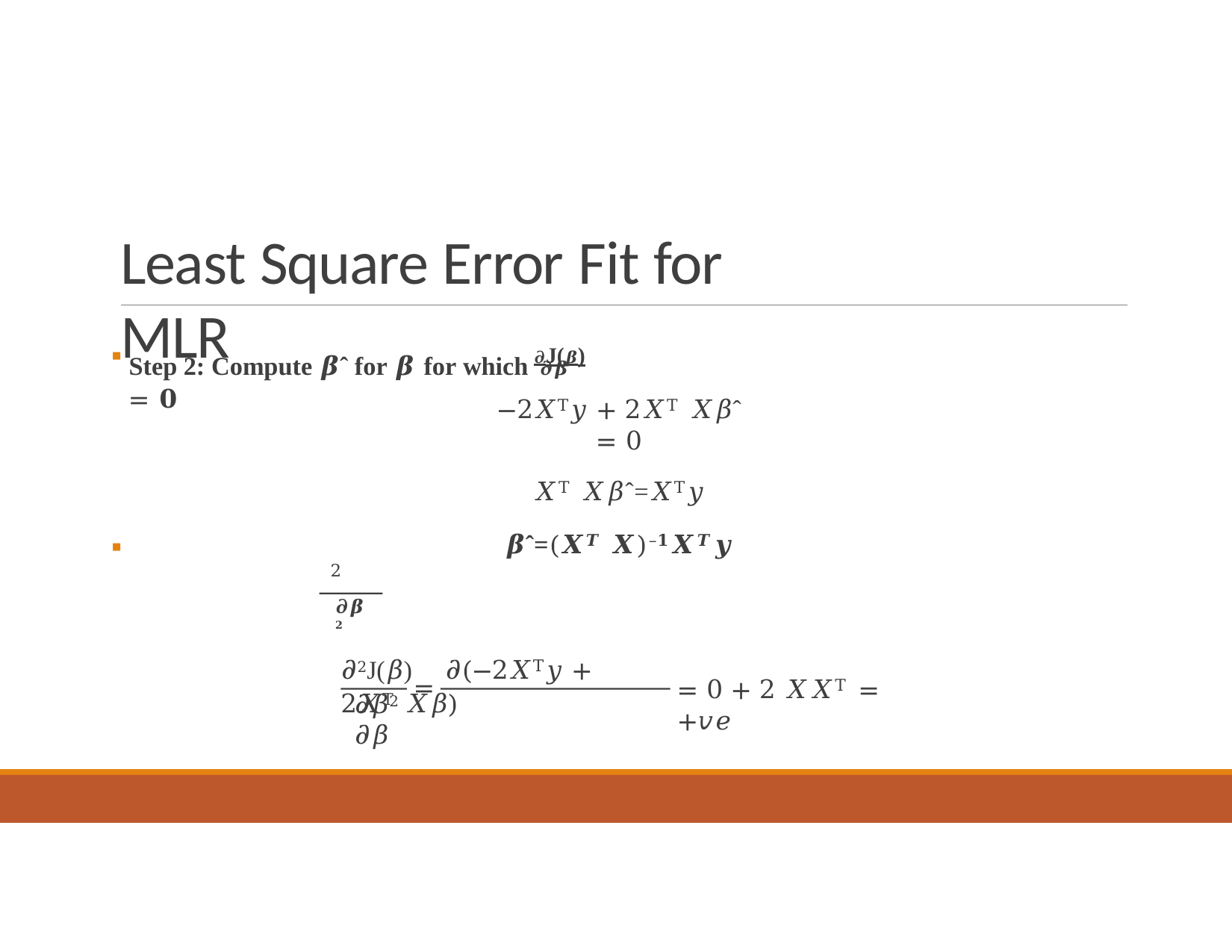

# Least Square Error Fit for MLR
Step 2: Compute 𝜷ˆ for 𝜷 for which 𝝏J(𝜷) = 𝟎
𝝏𝜷
−2𝑋T𝑦 + 2𝑋T 𝑋𝛽ˆ = 0
𝑋T 𝑋𝛽ˆ=𝑋T𝑦
𝜷ˆ=(𝑿𝑻 𝑿)–𝟏𝑿𝑻𝒚
Step 3: Compute 𝝏  J(𝜷) and prove it to be minimum for 𝜷ˆ
2

𝝏𝜷𝟐
𝜕2J(𝛽)	𝜕(−2𝑋T𝑦 + 2𝑋T 𝑋𝛽)
=
= 0 + 2 𝑋𝑋T = +𝑣𝑒
𝜕𝛽2	𝜕𝛽